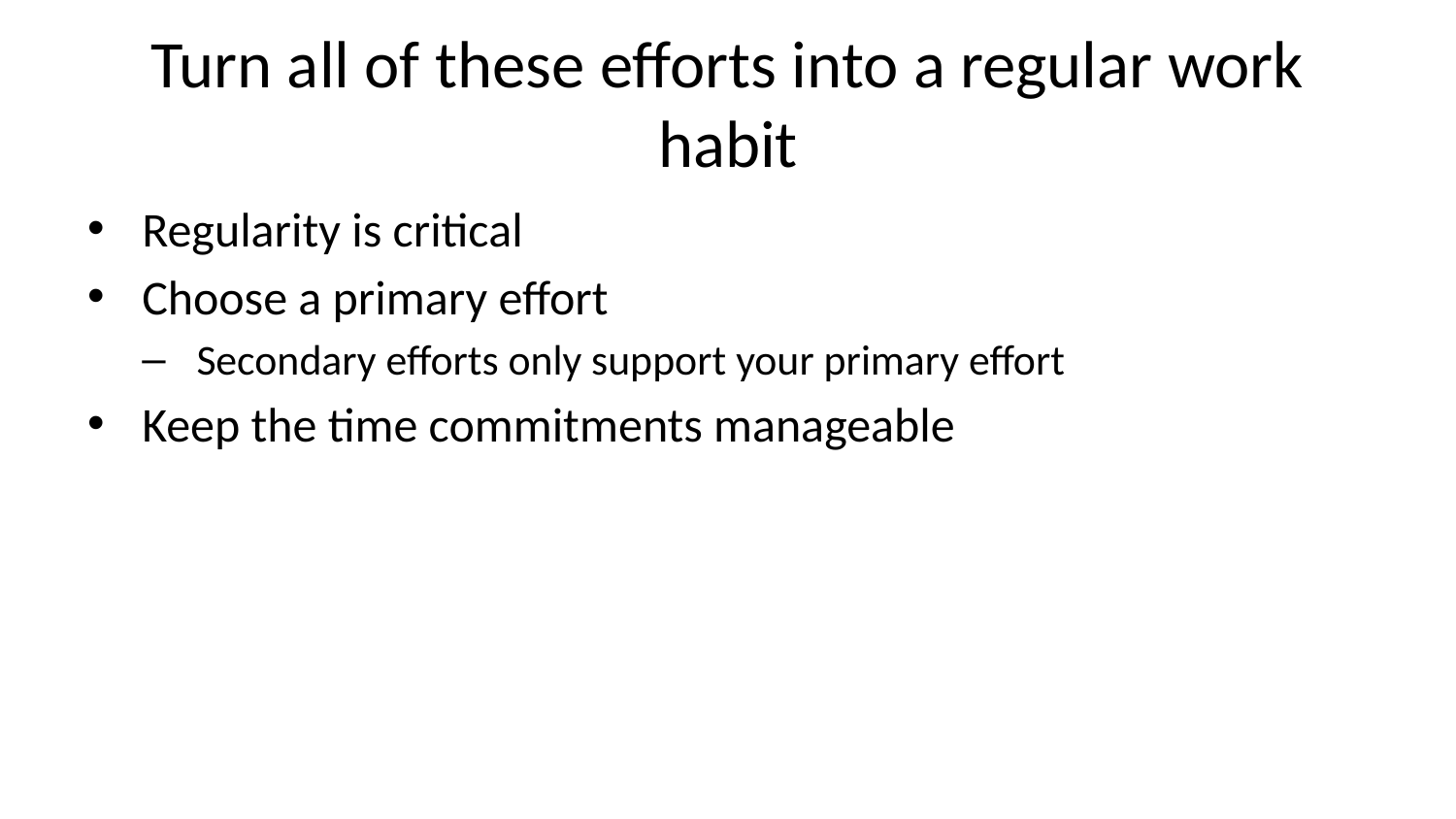

# Turn all of these efforts into a regular work habit
Regularity is critical
Choose a primary effort
Secondary efforts only support your primary effort
Keep the time commitments manageable